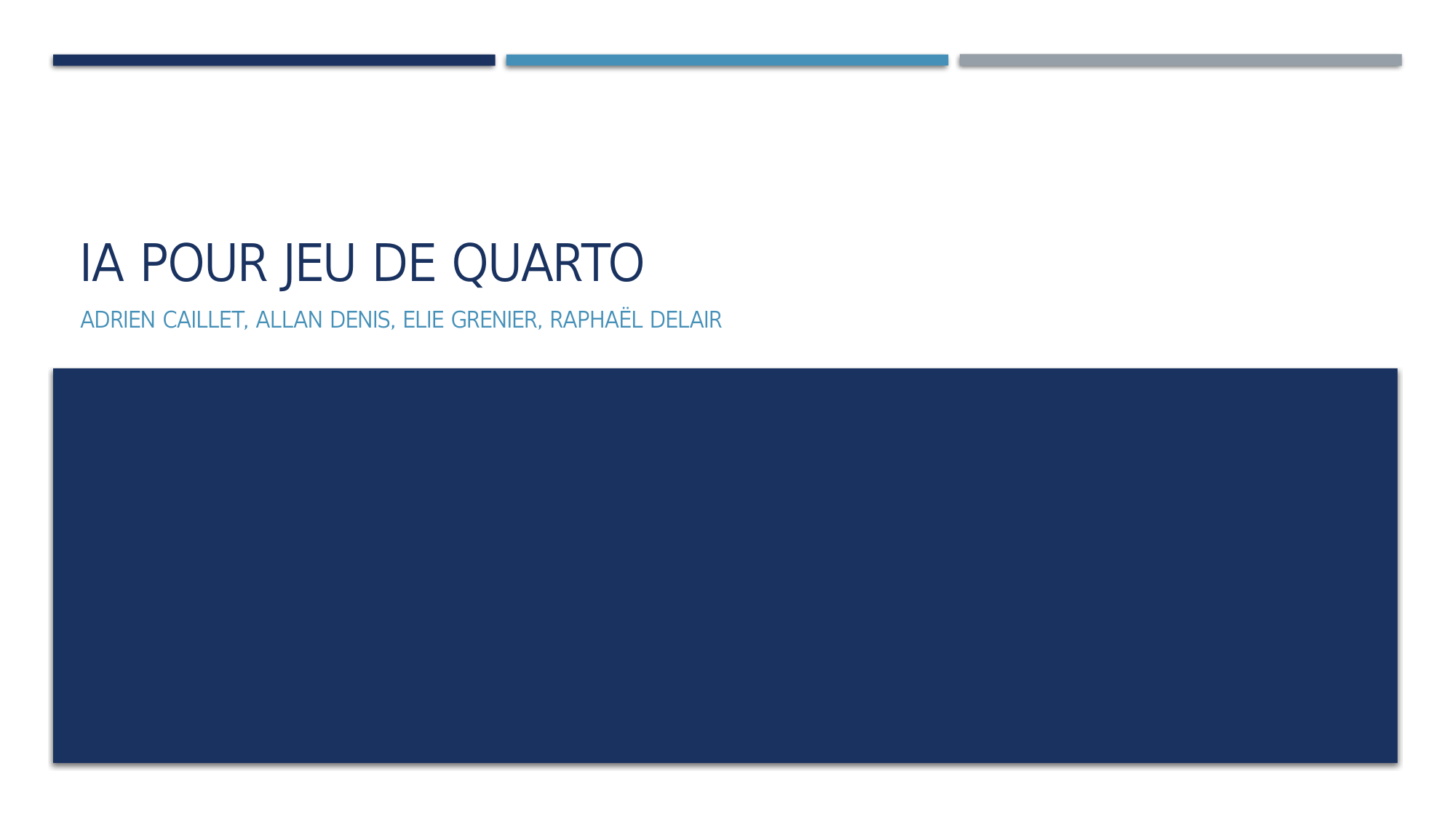

# IA pour jeu de quarto
Adrien caillet, allan denis, elie grenier, raphaël delair